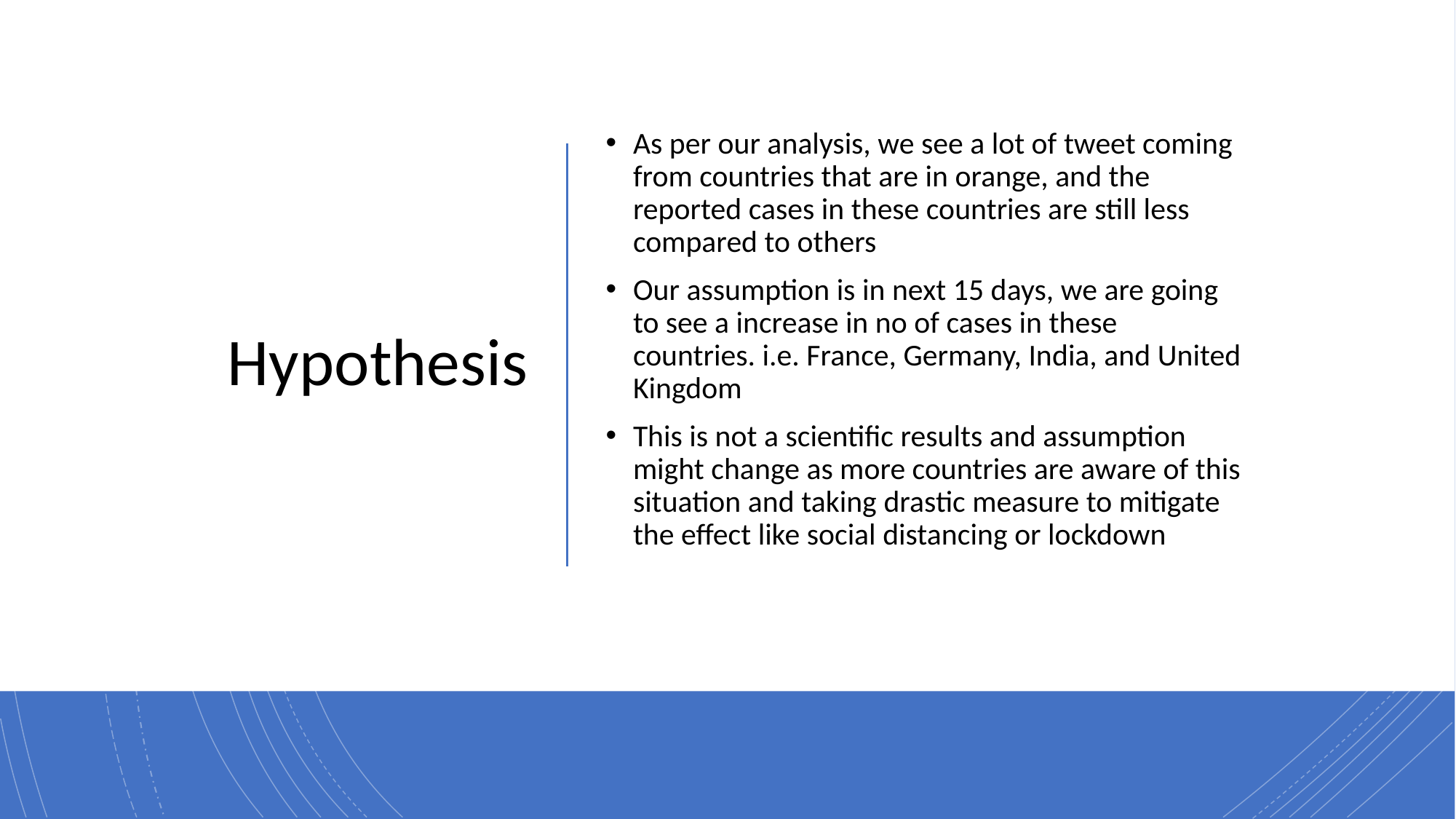

# Hypothesis
As per our analysis, we see a lot of tweet coming from countries that are in orange, and the reported cases in these countries are still less compared to others
Our assumption is in next 15 days, we are going to see a increase in no of cases in these countries. i.e. France, Germany, India, and United Kingdom
This is not a scientific results and assumption might change as more countries are aware of this situation and taking drastic measure to mitigate the effect like social distancing or lockdown